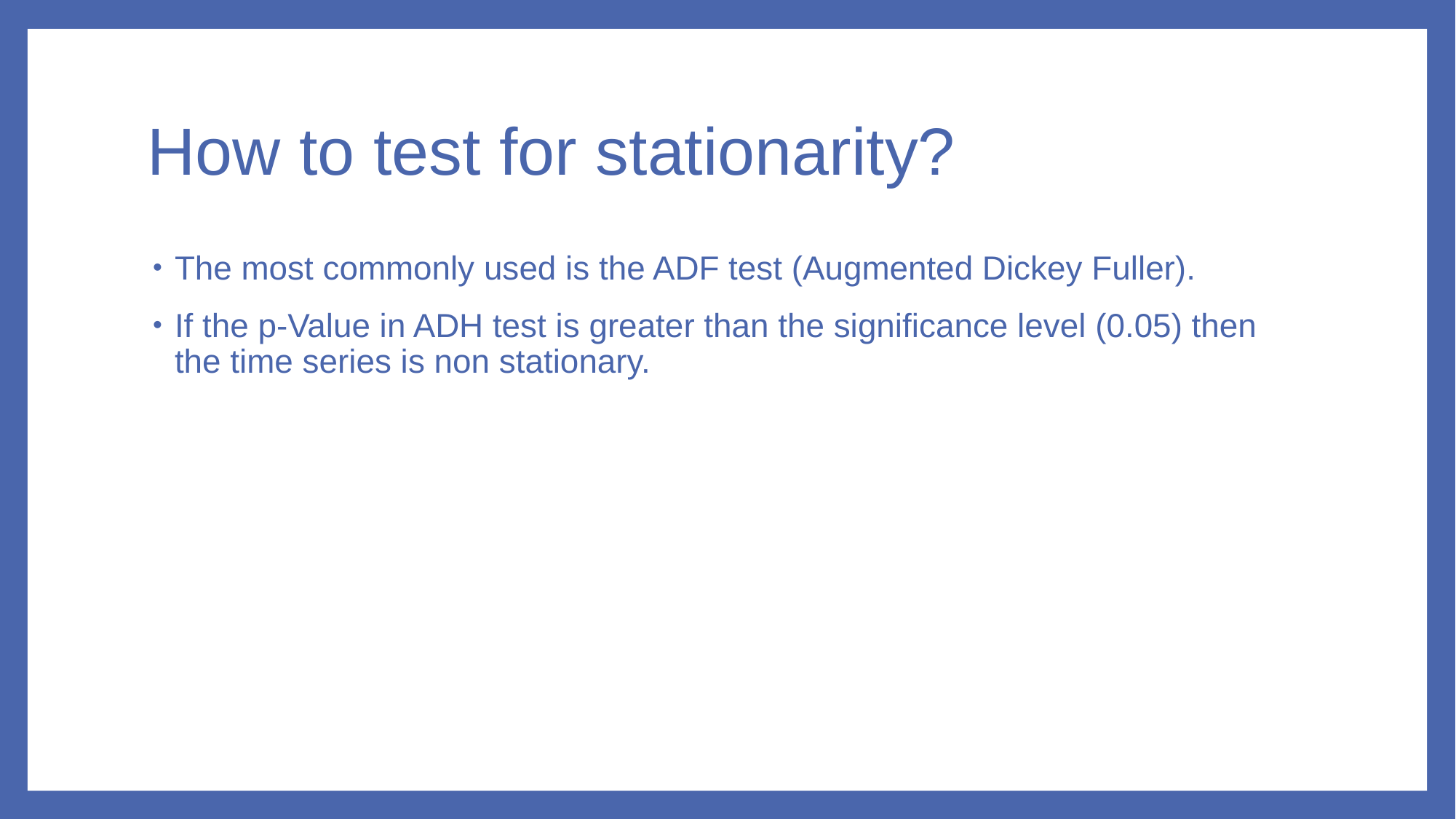

# How to test for stationarity?
The most commonly used is the ADF test (Augmented Dickey Fuller).
If the p-Value in ADH test is greater than the significance level (0.05) then the time series is non stationary.